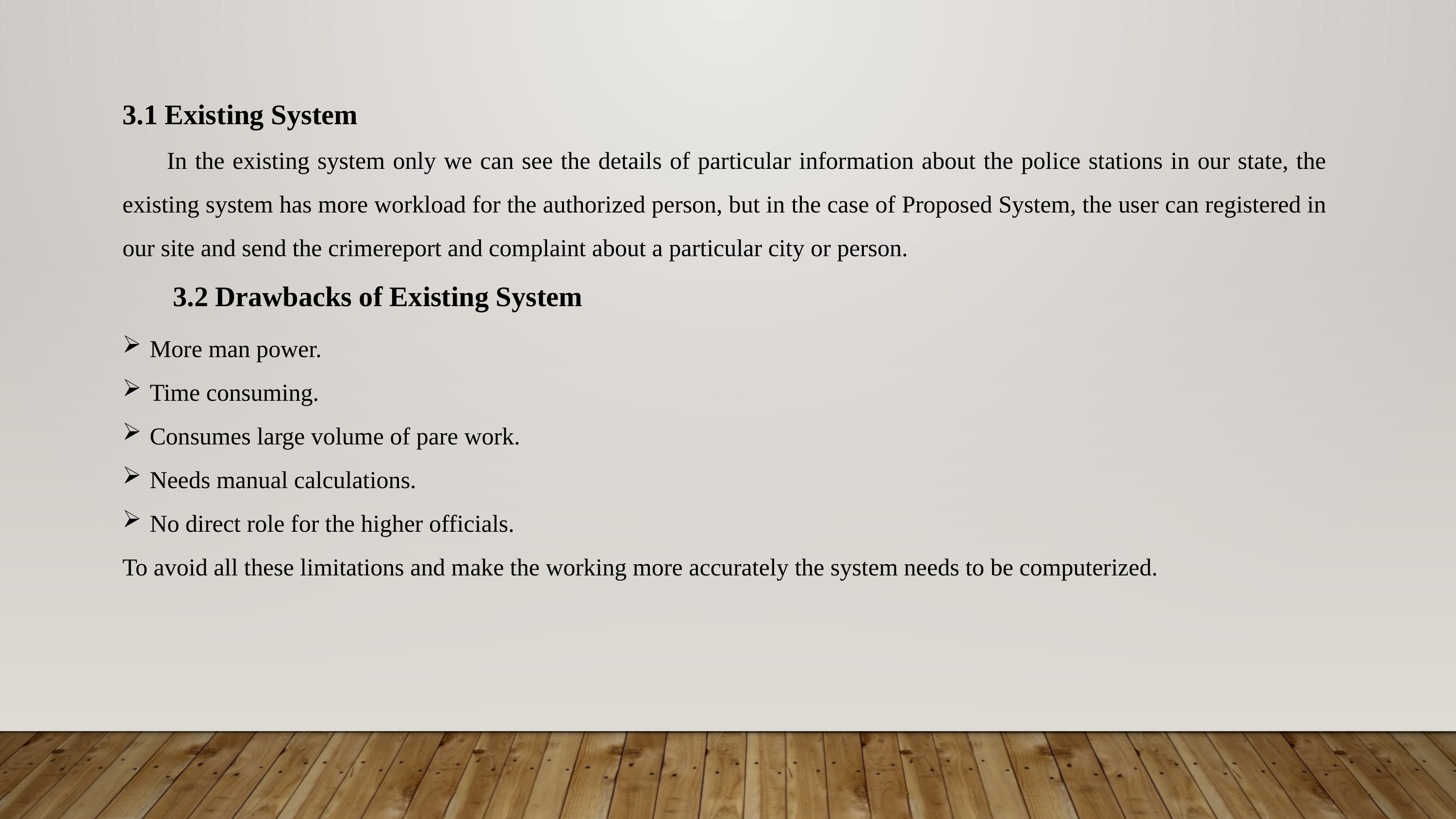

3.1 Existing System
 In the existing system only we can see the details of particular information about the police stations in our state, the existing system has more workload for the authorized person, but in the case of Proposed System, the user can registered in our site and send the crimereport and complaint about a particular city or person.
  3.2 Drawbacks of Existing System
More man power.
Time consuming.
Consumes large volume of pare work.
Needs manual calculations.
No direct role for the higher officials.
To avoid all these limitations and make the working more accurately the system needs to be computerized.